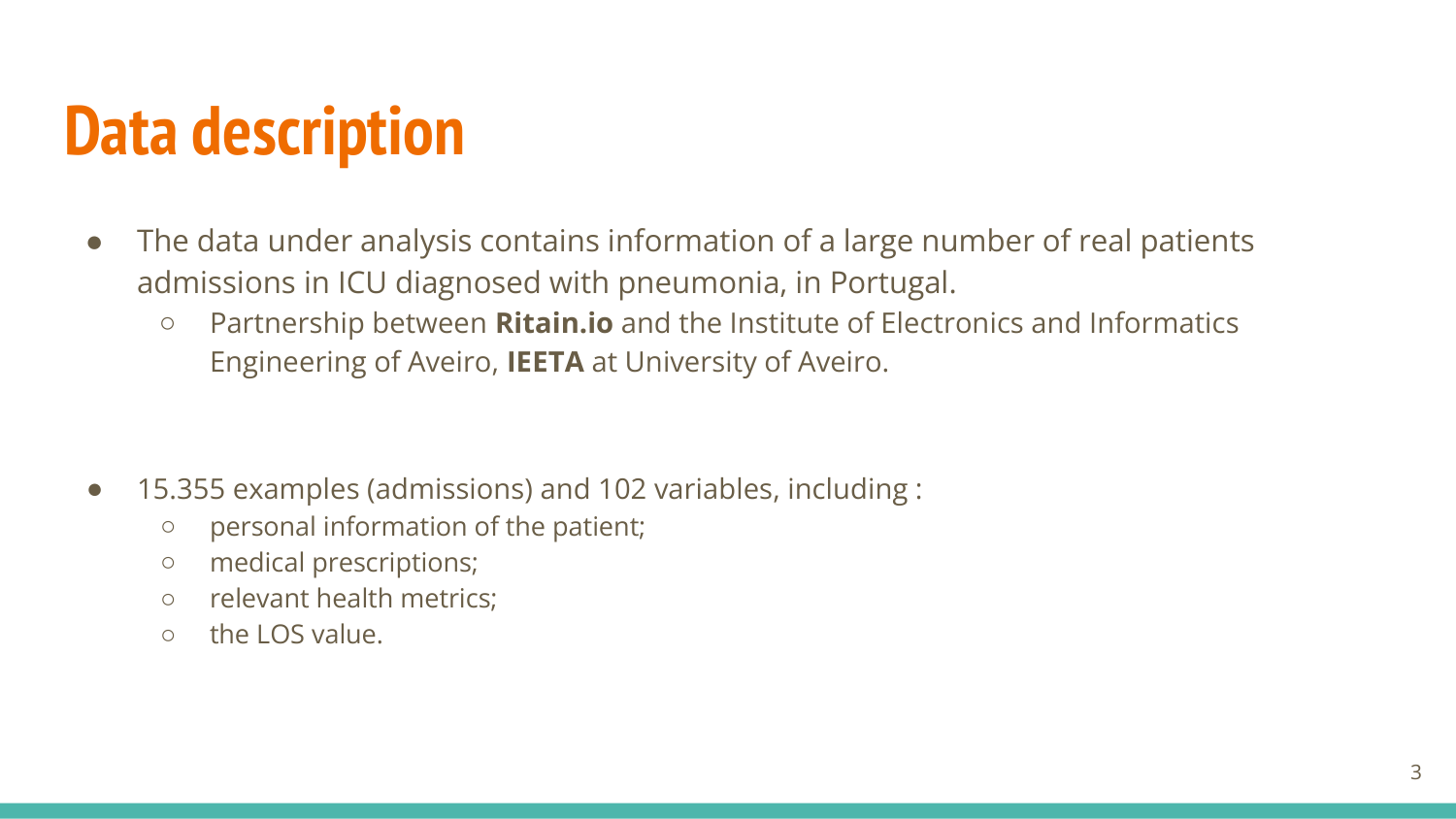

# Data description
The data under analysis contains information of a large number of real patients admissions in ICU diagnosed with pneumonia, in Portugal.
Partnership between Ritain.io and the Institute of Electronics and Informatics Engineering of Aveiro, IEETA at University of Aveiro.

15.355 examples (admissions) and 102 variables, including :
personal information of the patient;
medical prescriptions;
relevant health metrics;
the LOS value.

3